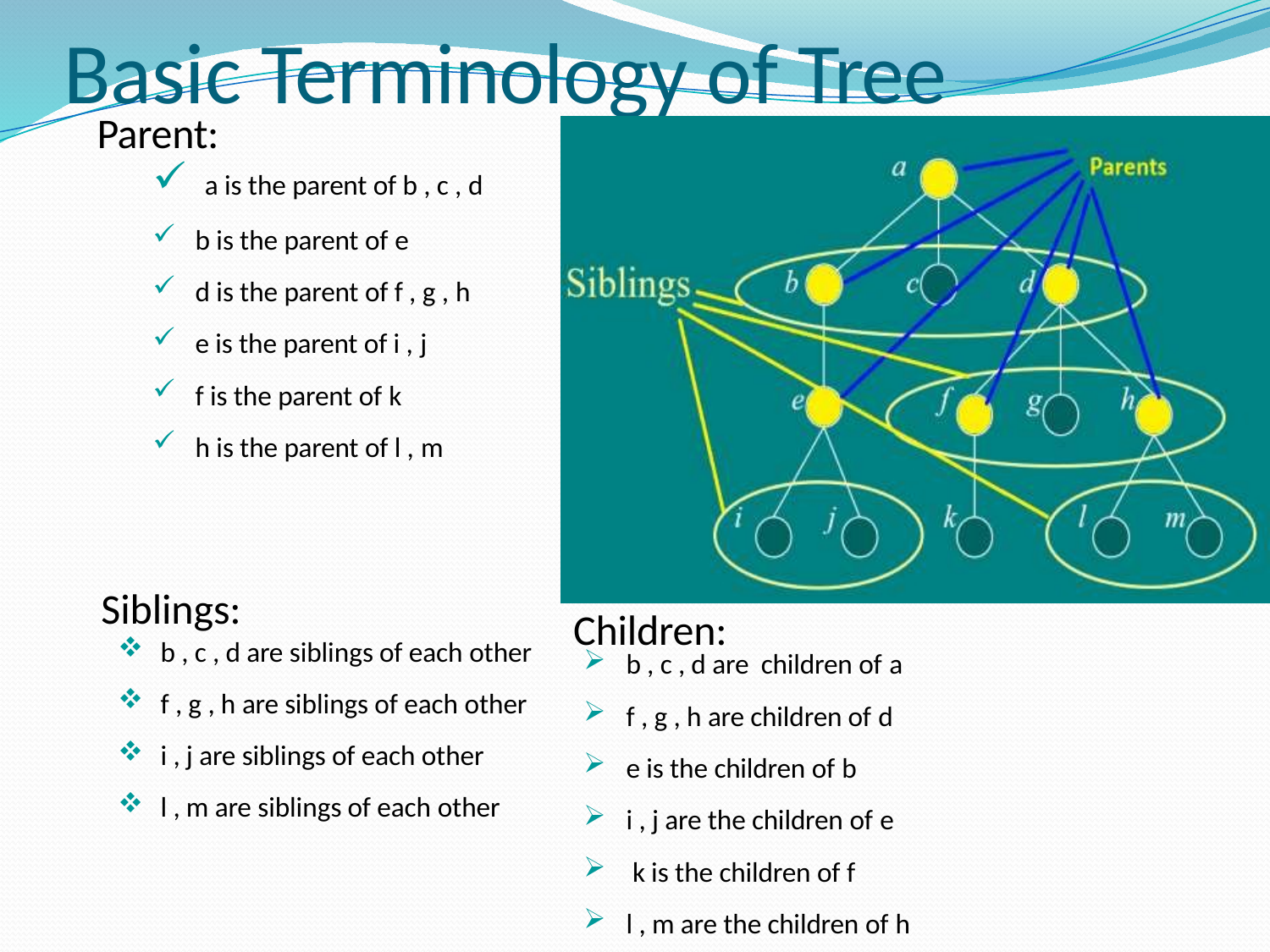

# Basic Terminology of Tree
Parent:

a is the parent of b , c , d
b is the parent of e
d is the parent of f , g , h
e is the parent of i , j
f is the parent of k
h is the parent of l , m
Siblings:
Children:
b , c , d are siblings of each other
f , g , h are siblings of each other
i , j are siblings of each other
l , m are siblings of each other
b , c , d are  children of a
f , g , h are children of d
e is the children of b
i , j are the children of e
k is the children of f
l , m are the children of h